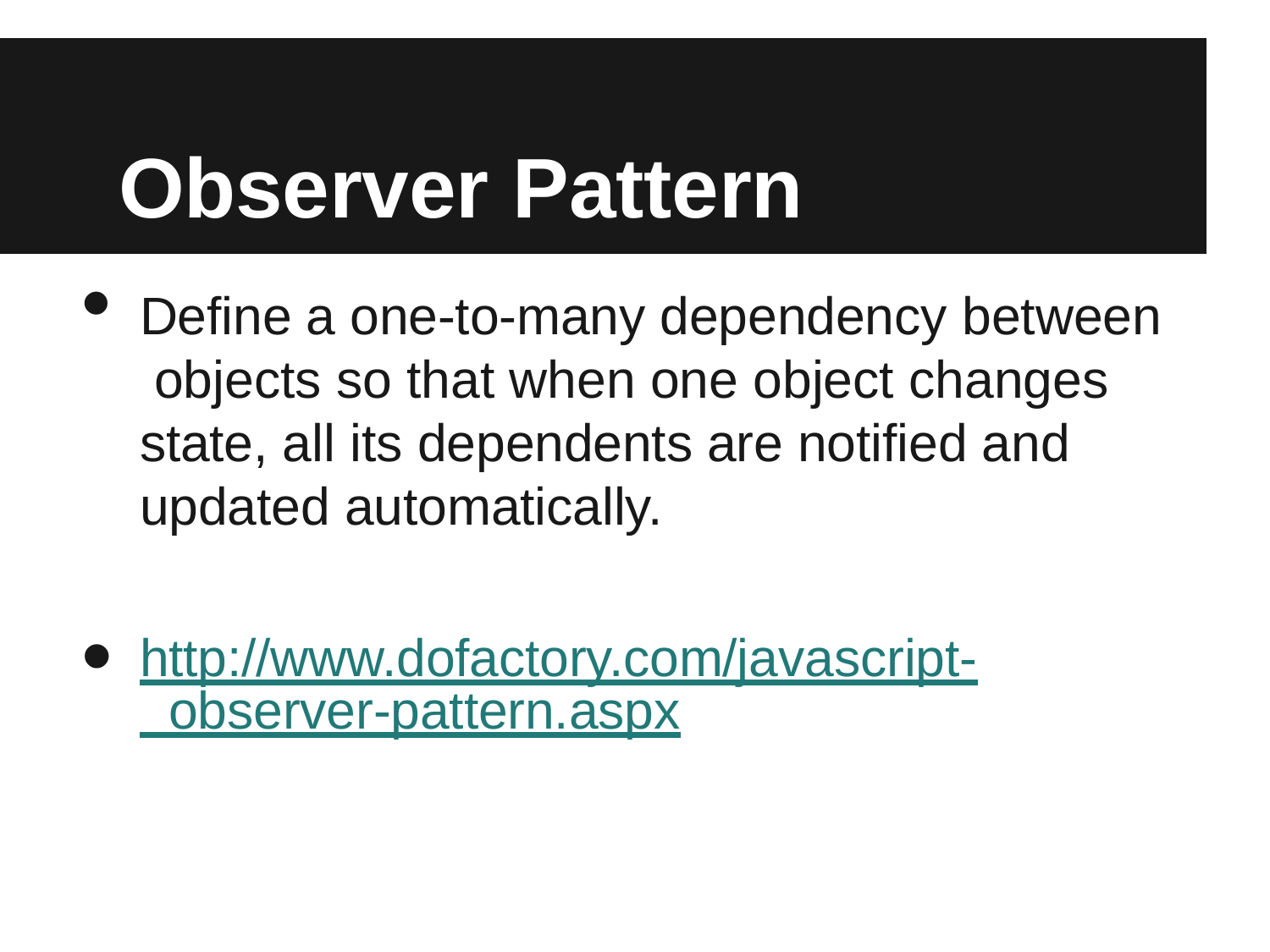

# Observer Pattern
Define a one-to-many dependency between  objects so that when one object changes  state, all its dependents are notified and  updated automatically.

http://www.dofactory.com/javascript-  observer-pattern.aspx